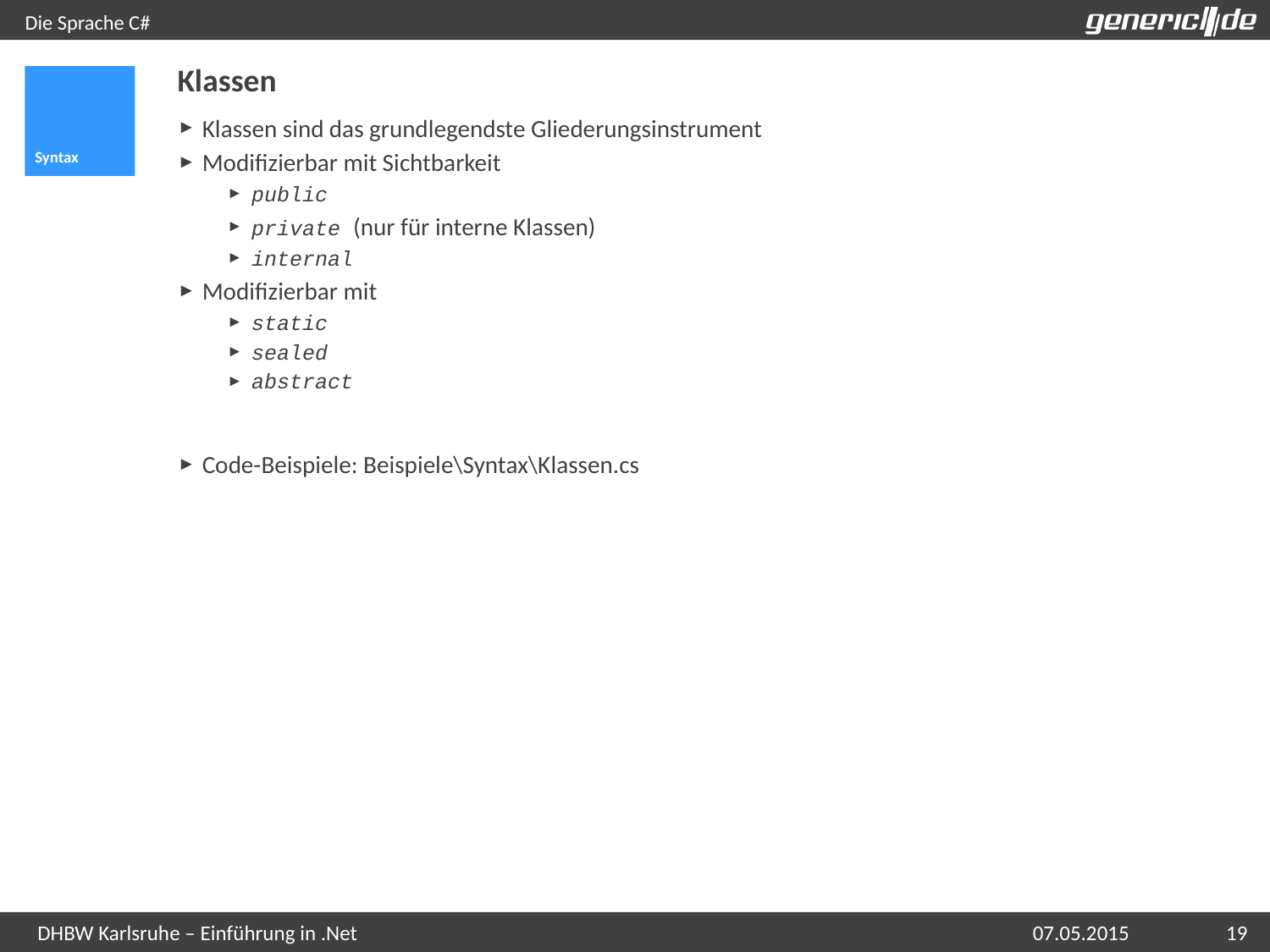

# Die Sprache C#
Klassen
Syntax
Klassen sind das grundlegendste Gliederungsinstrument
Modifizierbar mit Sichtbarkeit
public
private (nur für interne Klassen)
internal
Modifizierbar mit
static
sealed
abstract

Code-Beispiele: Beispiele\Syntax\Klassen.cs
07.05.2015
19
DHBW Karlsruhe – Einführung in .Net